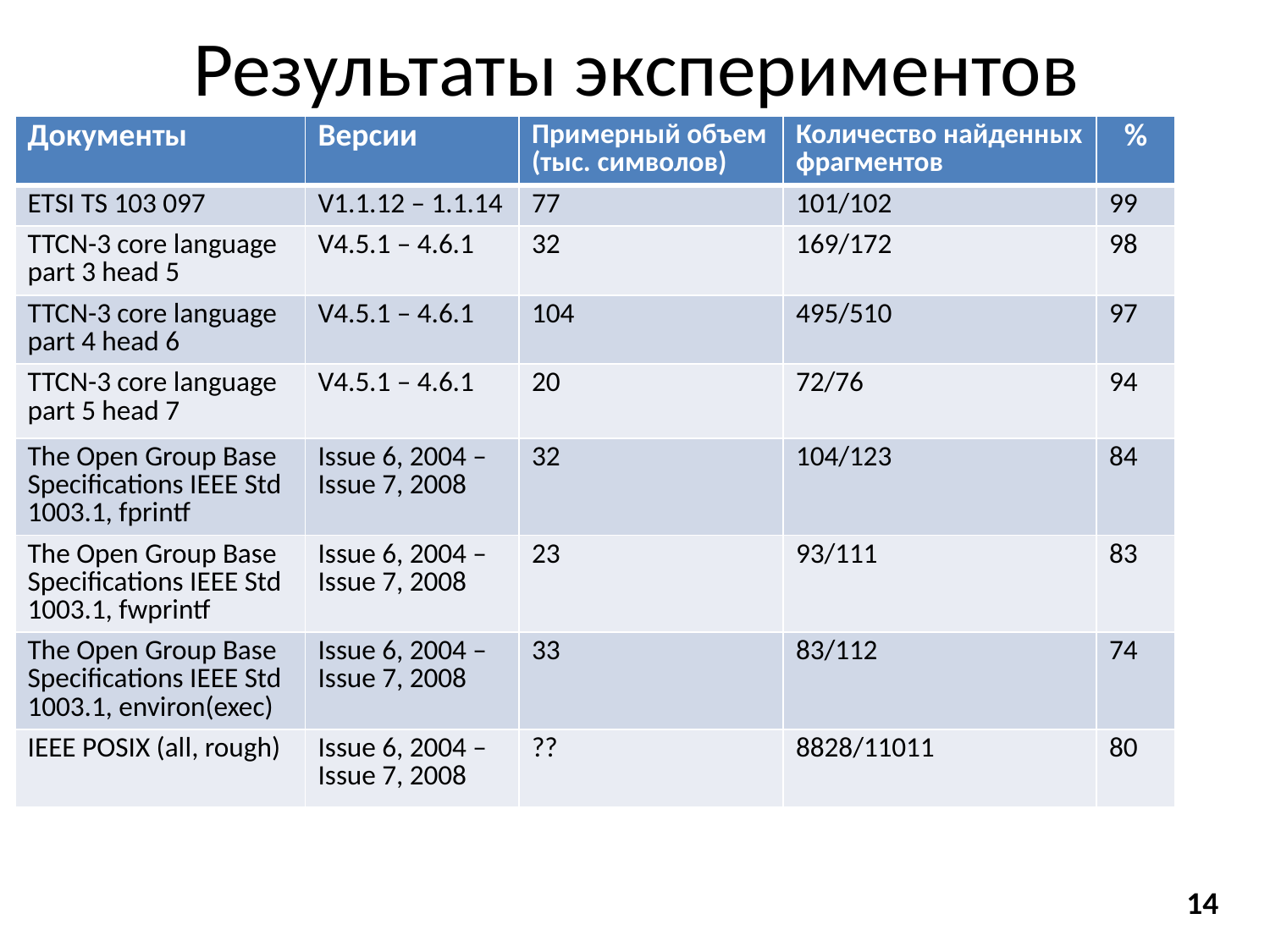

# Результаты экспериментов
| Документы | Версии | Примерный объем (тыс. символов) | Количество найденных фрагментов | % |
| --- | --- | --- | --- | --- |
| ETSI TS 103 097 | V1.1.12 – 1.1.14 | 77 | 101/102 | 99 |
| TTCN-3 core language part 3 head 5 | V4.5.1 – 4.6.1 | 32 | 169/172 | 98 |
| TTCN-3 core language part 4 head 6 | V4.5.1 – 4.6.1 | 104 | 495/510 | 97 |
| TTCN-3 core language part 5 head 7 | V4.5.1 – 4.6.1 | 20 | 72/76 | 94 |
| The Open Group Base Specifications IEEE Std 1003.1, fprintf | Issue 6, 2004 – Issue 7, 2008 | 32 | 104/123 | 84 |
| The Open Group Base Specifications IEEE Std 1003.1, fwprintf | Issue 6, 2004 – Issue 7, 2008 | 23 | 93/111 | 83 |
| The Open Group Base Specifications IEEE Std 1003.1, environ(exec) | Issue 6, 2004 – Issue 7, 2008 | 33 | 83/112 | 74 |
| IEEE POSIX (all, rough) | Issue 6, 2004 – Issue 7, 2008 | ?? | 8828/11011 | 80 |
14